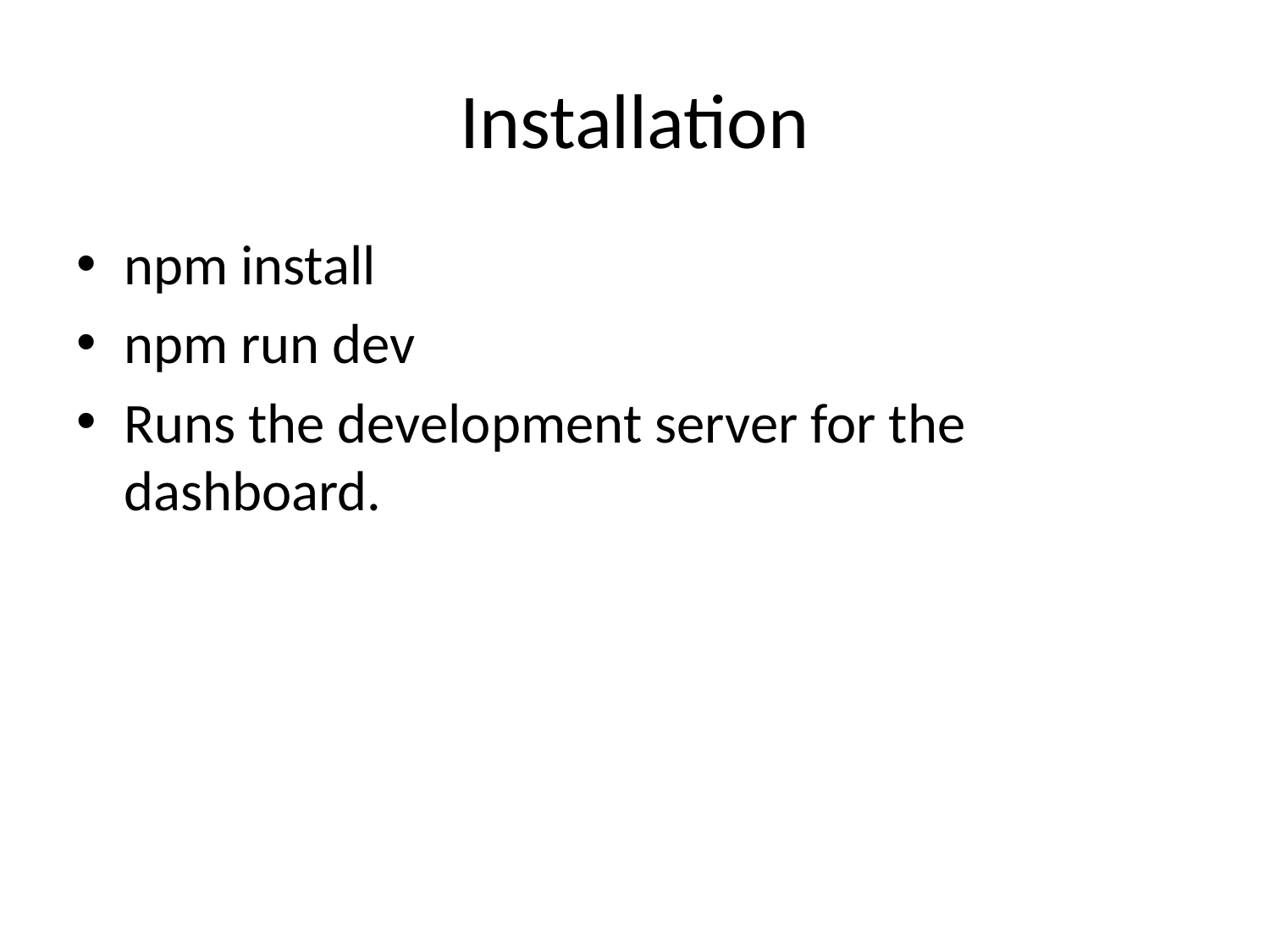

# Installation
npm install
npm run dev
Runs the development server for the dashboard.